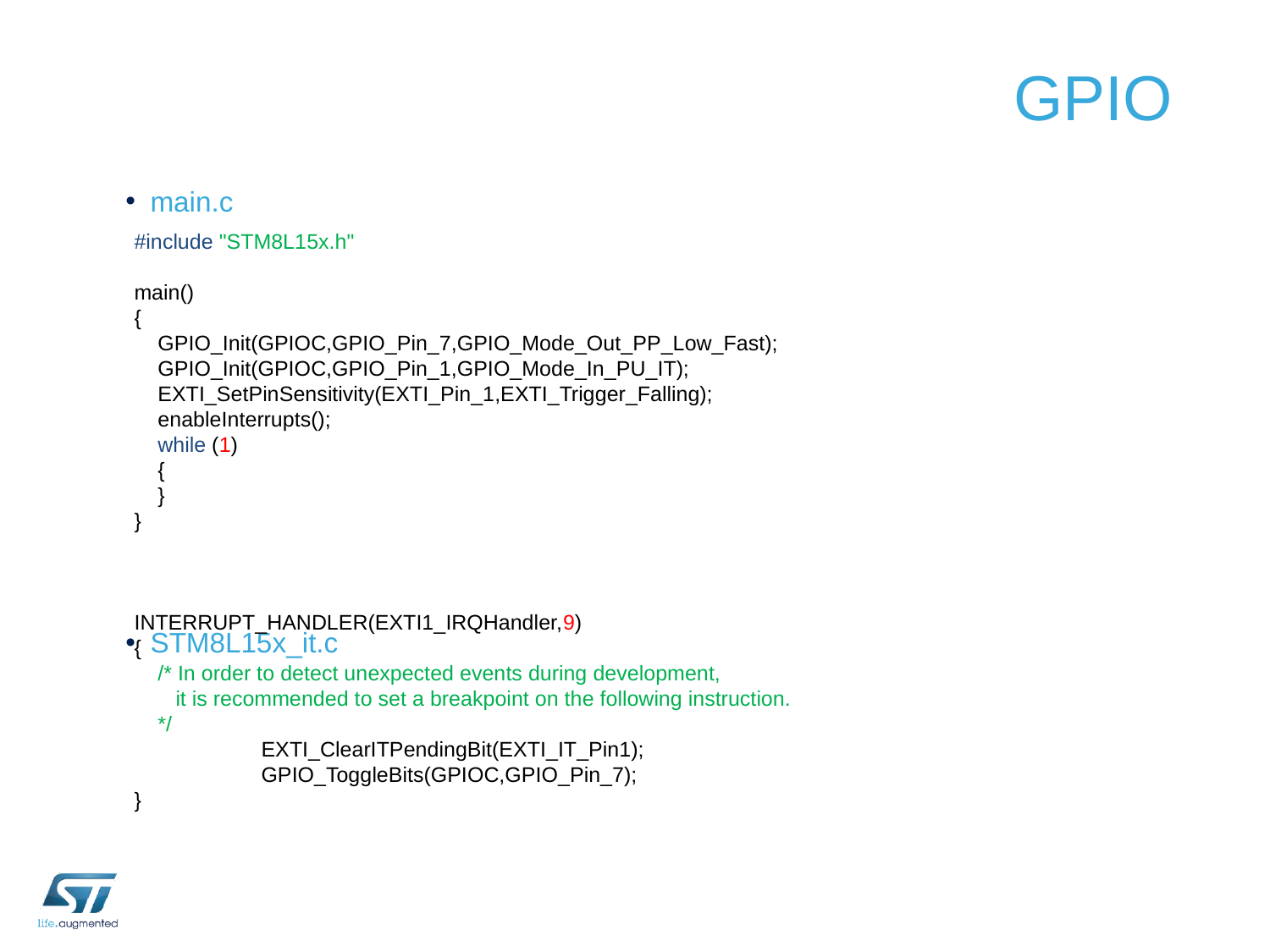

# GPIO
main.c

STM8L15x_it.c

#include "STM8L15x.h"

main()
{
    GPIO_Init(GPIOC,GPIO_Pin_7,GPIO_Mode_Out_PP_Low_Fast);
    GPIO_Init(GPIOC,GPIO_Pin_1,GPIO_Mode_In_PU_IT);
    EXTI_SetPinSensitivity(EXTI_Pin_1,EXTI_Trigger_Falling);
    enableInterrupts();
    while (1)
    {
    }
}
INTERRUPT_HANDLER(EXTI1_IRQHandler,9)
{
    /* In order to detect unexpected events during development,
       it is recommended to set a breakpoint on the following instruction.
    */
	EXTI_ClearITPendingBit(EXTI_IT_Pin1);
	GPIO_ToggleBits(GPIOC,GPIO_Pin_7);
}